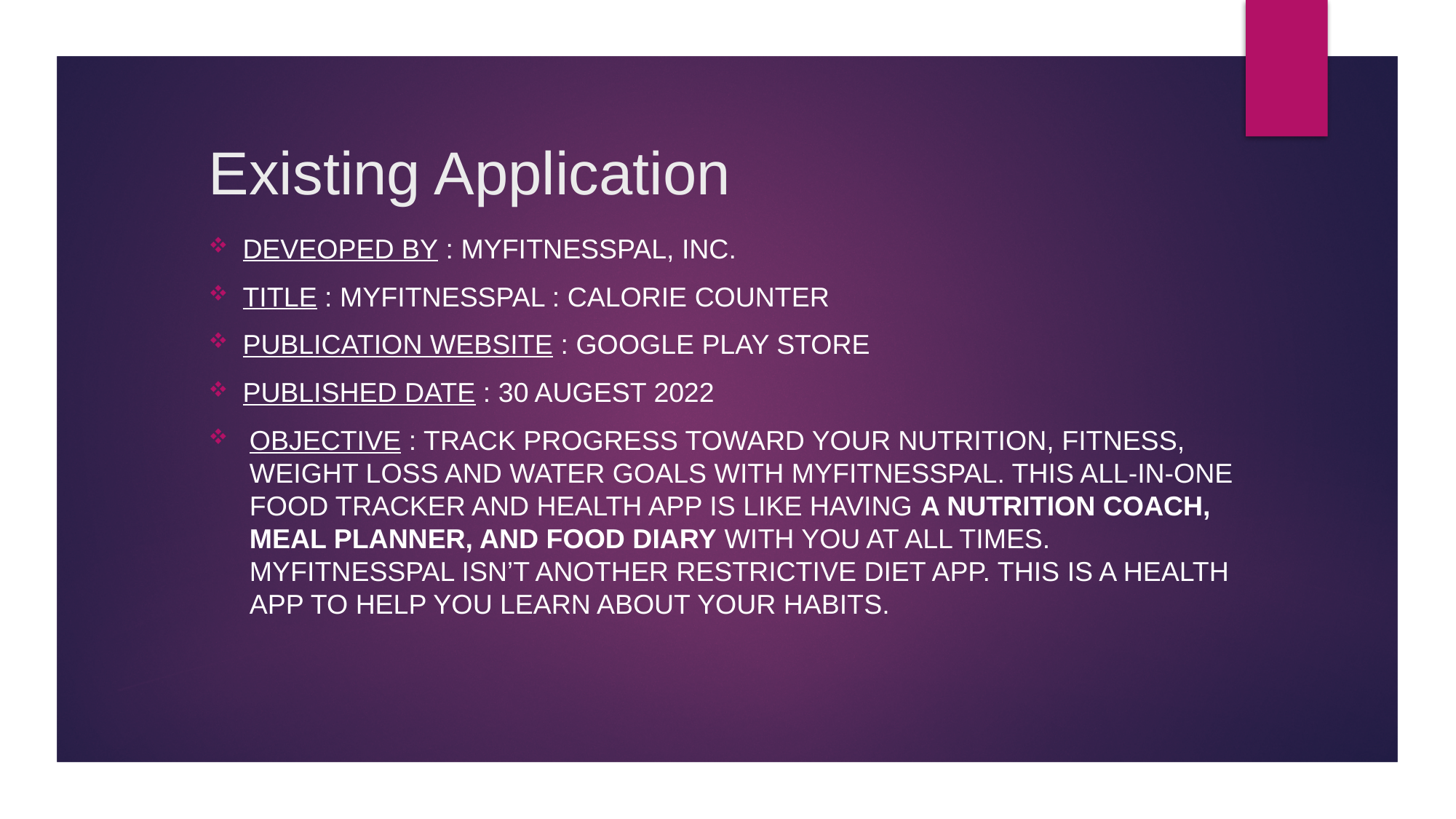

# Existing Application
Deveoped by : myfitnesspal, inc.
Title : myfitnesspal : calorie counter
Publication website : google play store
Published date : 30 augest 2022
Objective : Track progress toward your nutrition, fitness, weight loss and water goals with MyFitnessPal. This all-in-one food tracker and health app is like having a nutrition coach, meal planner, and food diary with you at all times. MyFitnessPal isn’t another restrictive diet app. This is a health app to help you learn about your habits.